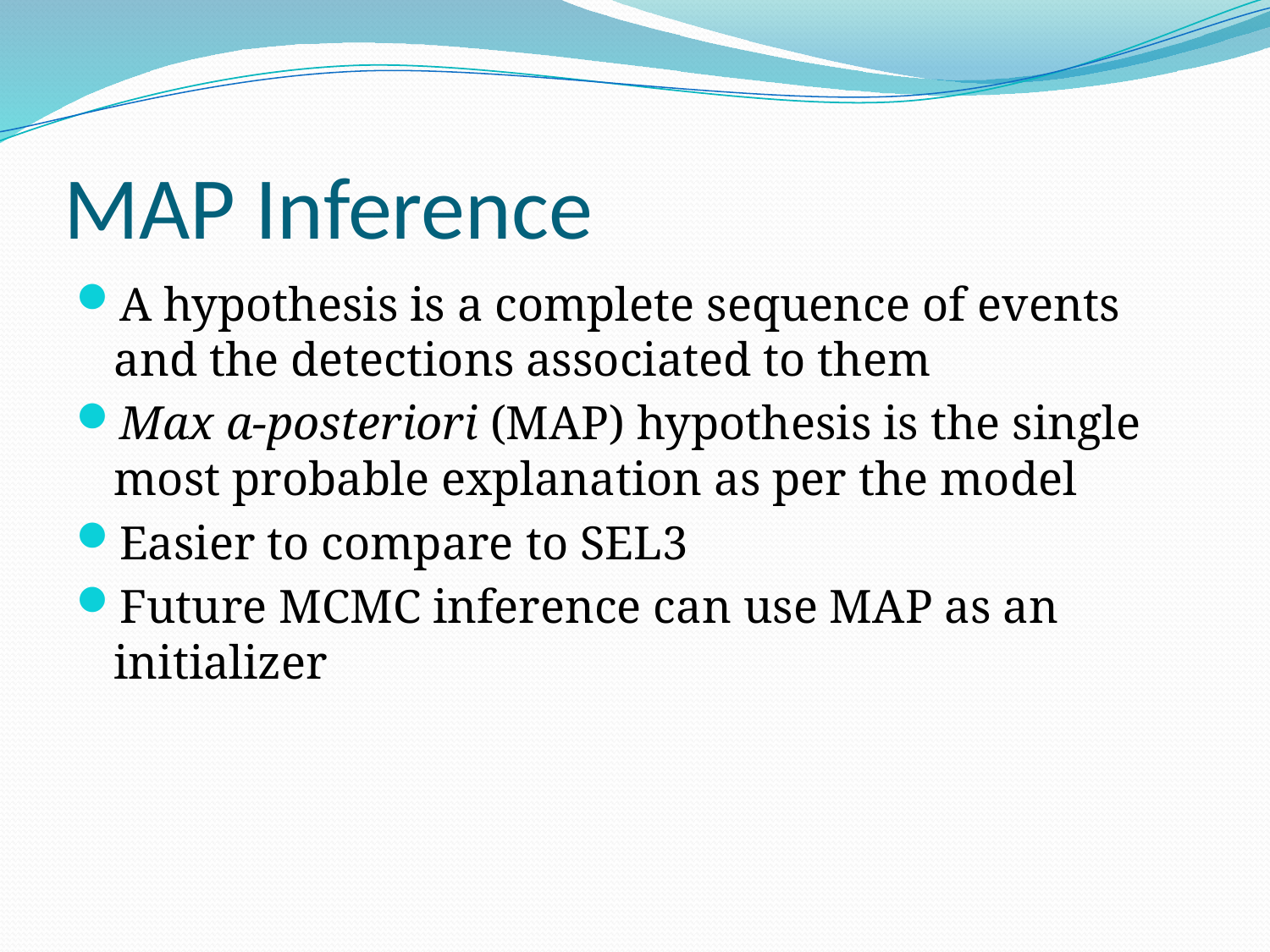

# MAP Inference
A hypothesis is a complete sequence of events and the detections associated to them
Max a-posteriori (MAP) hypothesis is the single most probable explanation as per the model
Easier to compare to SEL3
Future MCMC inference can use MAP as an initializer